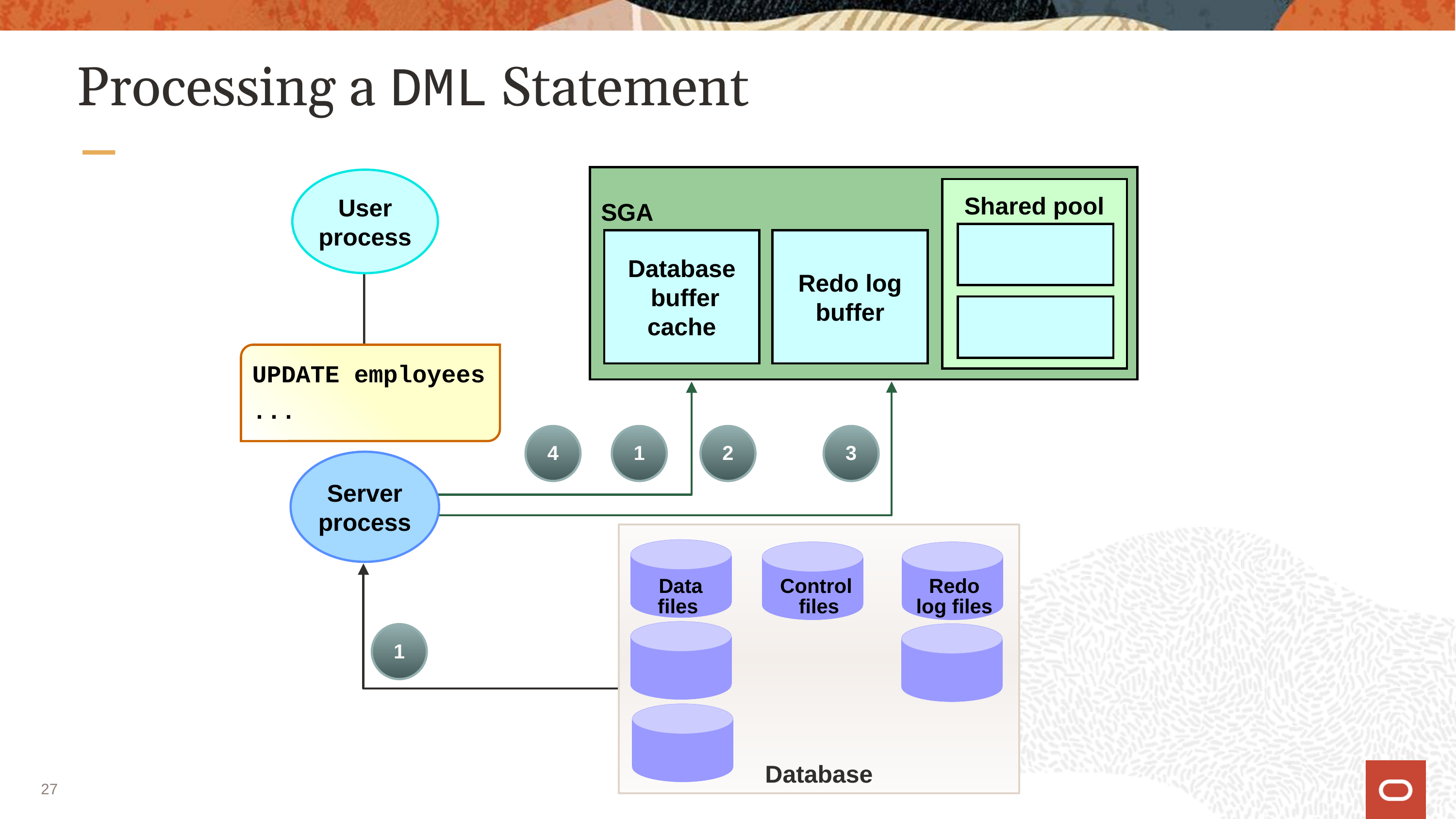

# Processing a DML Statement
SGA

User
process
Shared pool

Database
 buffer
cache
Redo log
buffer

UPDATE employees ...

4
1
2
3
Server
process

Database

Data files
Control
files
Redo
log files

1